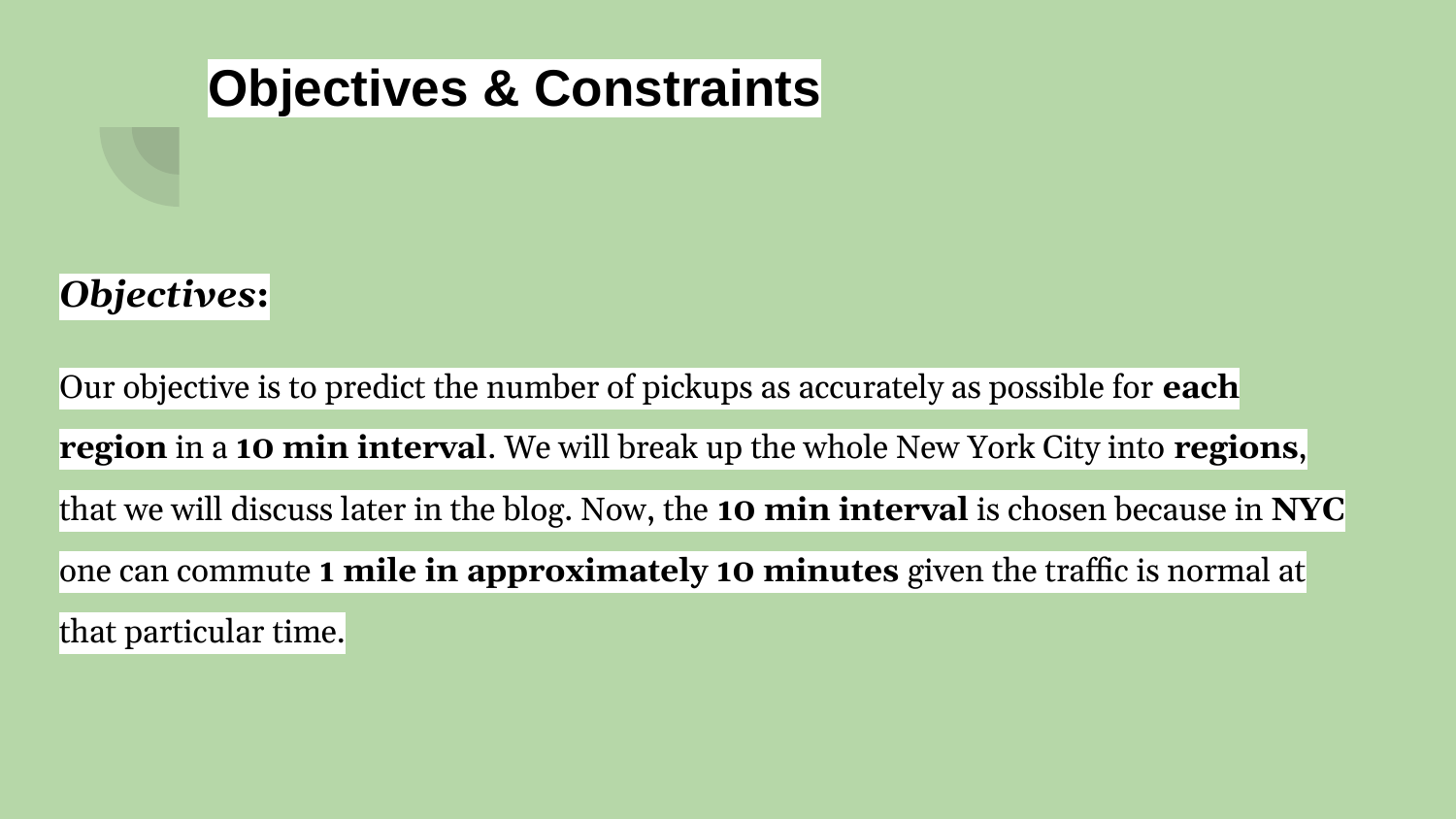

# Objectives & Constraints

Objectives:
Our objective is to predict the number of pickups as accurately as possible for each region in a 10 min interval. We will break up the whole New York City into regions, that we will discuss later in the blog. Now, the 10 min interval is chosen because in NYC one can commute 1 mile in approximately 10 minutes given the traffic is normal at that particular time.